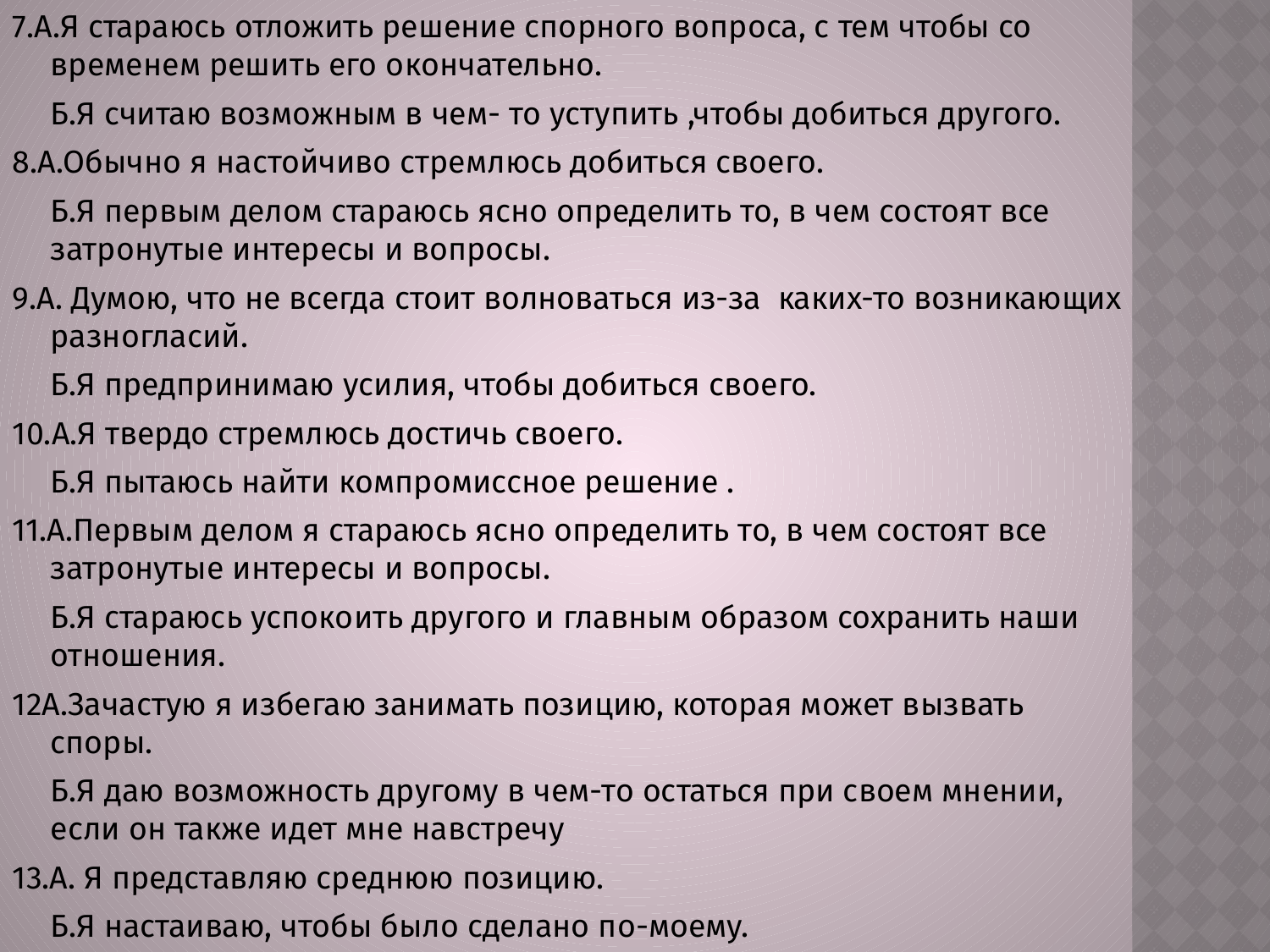

7.А.Я стараюсь отложить решение спорного вопроса, с тем чтобы со временем решить его окончательно.
	Б.Я считаю возможным в чем- то уступить ,чтобы добиться другого.
8.А.Обычно я настойчиво стремлюсь добиться своего.
	Б.Я первым делом стараюсь ясно определить то, в чем состоят все затронутые интересы и вопросы.
9.А. Думою, что не всегда стоит волноваться из-за  каких-то возникающих разногласий.
	Б.Я предпринимаю усилия, чтобы добиться своего.
10.А.Я твердо стремлюсь достичь своего.
	Б.Я пытаюсь найти компромиссное решение .
11.А.Первым делом я стараюсь ясно определить то, в чем состоят все затронутые интересы и вопросы.
	Б.Я стараюсь успокоить другого и главным образом сохранить наши отношения.
12А.Зачастую я избегаю занимать позицию, которая может вызвать споры.
	Б.Я даю возможность другому в чем-то остаться при своем мнении, если он также идет мне навстречу
13.А. Я представляю среднюю позицию.
	Б.Я настаиваю, чтобы было сделано по-моему.